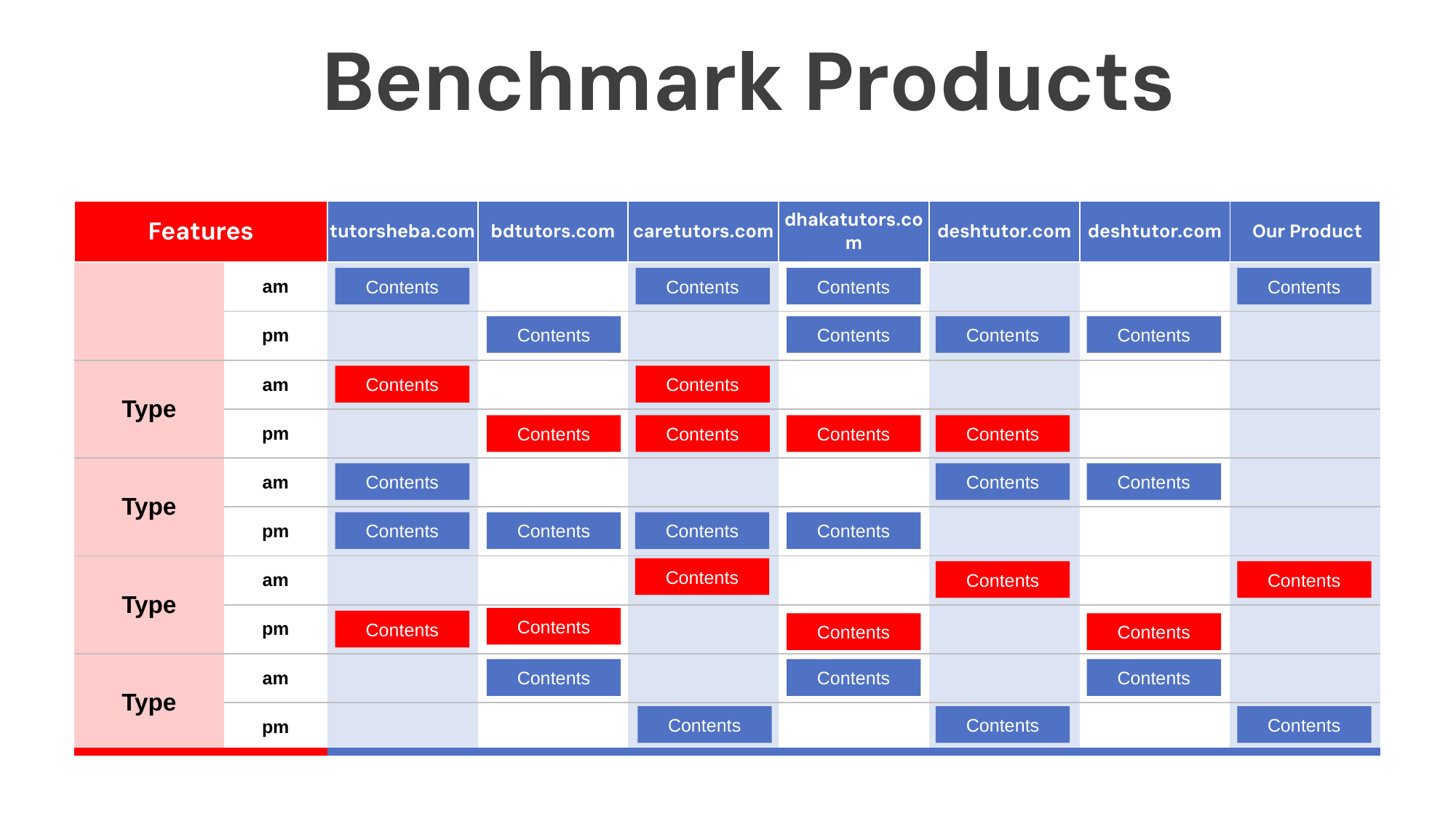

Benchmark Products
| Features |  | tutorsheba.com | bdtutors.com | caretutors.com | dhakatutors.com | deshtutor.com | deshtutor.com | Our Product |
| --- | --- | --- | --- | --- | --- | --- | --- | --- |
|  | am |  |  |  |  |  |  |  |
|  | pm |  |  |  |  |  |  |  |
| Type | am |  |  |  |  |  |  |  |
|  | pm |  |  |  |  |  |  |  |
| Type | am |  |  |  |  |  |  |  |
|  | pm |  |  |  |  |  |  |  |
| Type | am |  |  |  |  |  |  |  |
|  | pm |  |  |  |  |  |  |  |
| Type | am |  |  |  |  |  |  |  |
|  | pm |  |  |  |  |  |  |  |
Contents
Contents
Contents
Contents
Contents
Contents
Contents
Contents
Contents
Contents
Contents
Contents
Contents
Contents
Contents
Contents
Contents
Contents
Contents
Contents
Contents
Contents
Contents
Contents
Contents
Contents
Contents
Contents
Contents
Contents
Contents
Contents
Contents
Contents